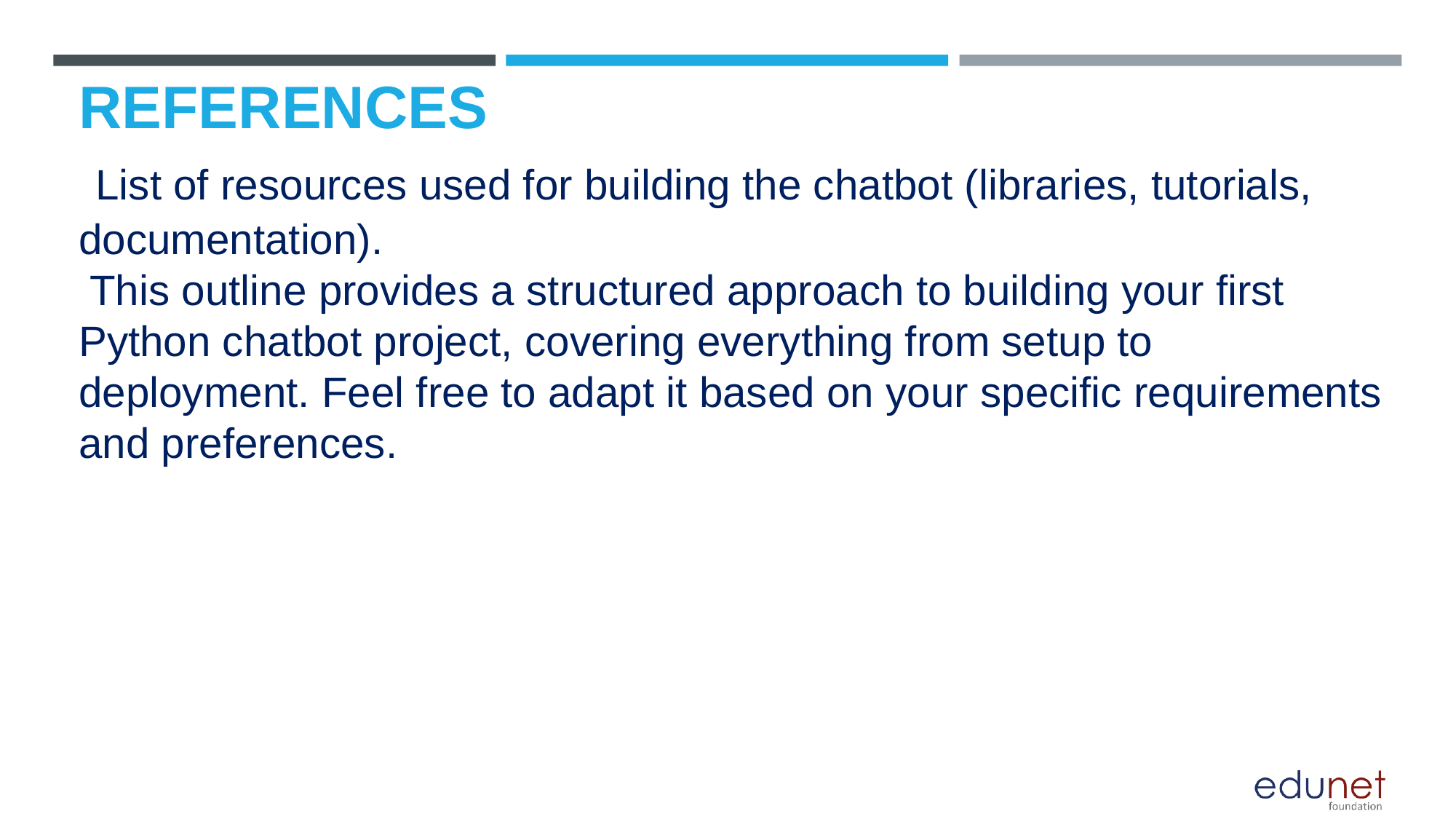

# REFERENCES List of resources used for building the chatbot (libraries, tutorials, documentation). This outline provides a structured approach to building your first Python chatbot project, covering everything from setup to deployment. Feel free to adapt it based on your specific requirements and preferences.